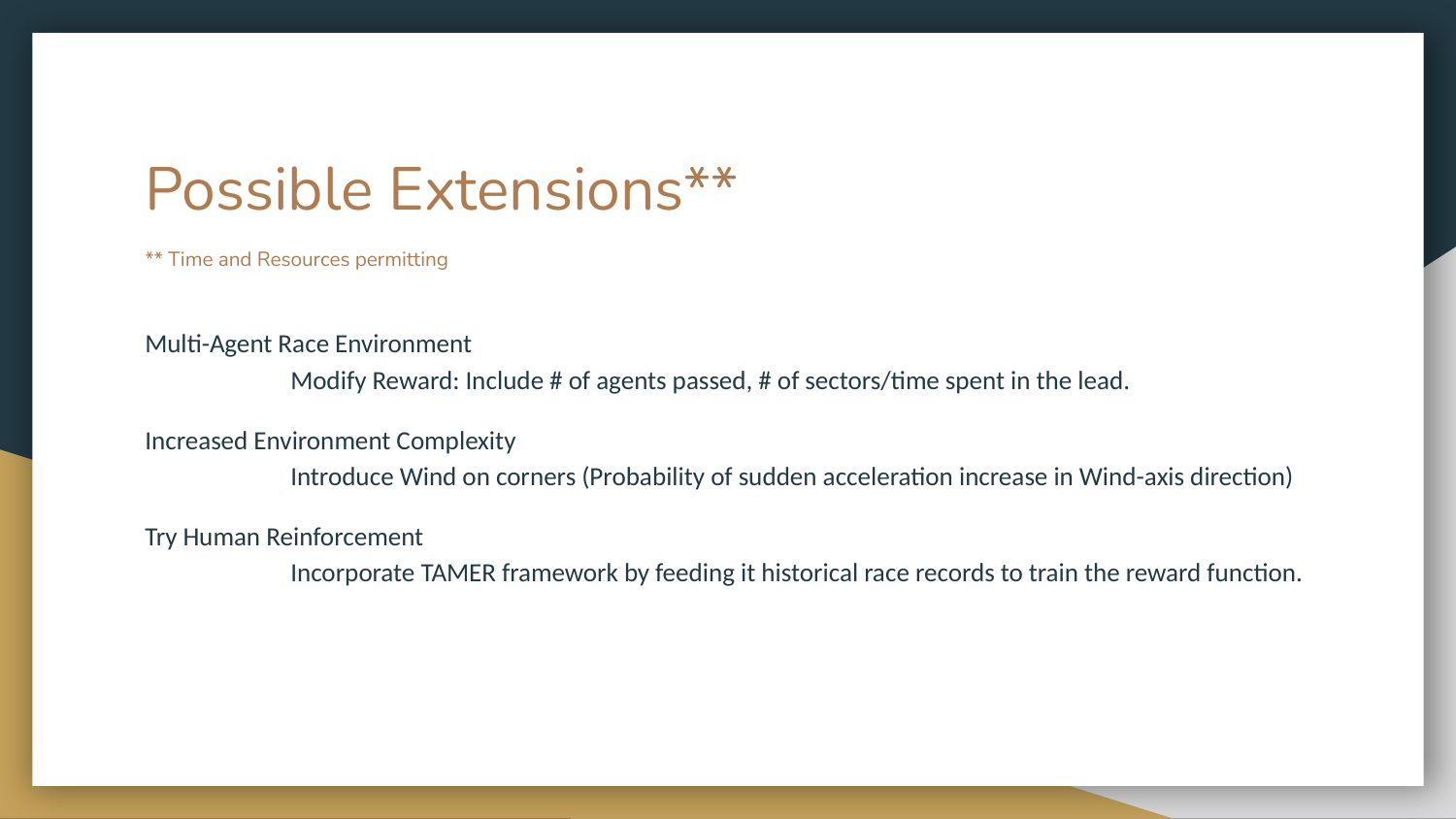

# Possible Extensions**
** Time and Resources permitting
Multi-Agent Race Environment
	Modify Reward: Include # of agents passed, # of sectors/time spent in the lead.
Increased Environment Complexity
	Introduce Wind on corners (Probability of sudden acceleration increase in Wind-axis direction)
Try Human Reinforcement
	Incorporate TAMER framework by feeding it historical race records to train the reward function.